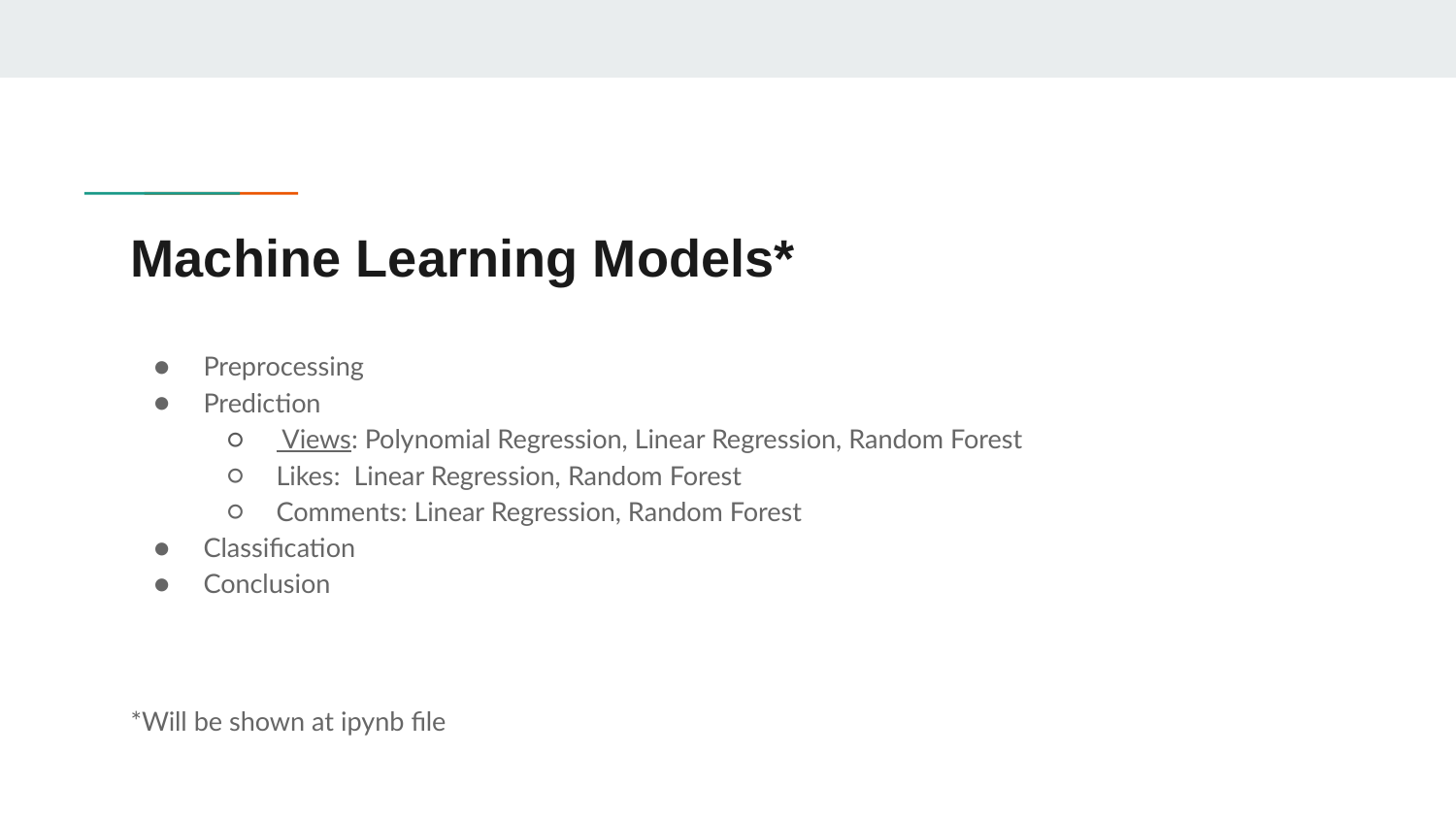

# Machine Learning Models*
Preprocessing
Prediction
 Views: Polynomial Regression, Linear Regression, Random Forest
Likes:  Linear Regression, Random Forest
Comments: Linear Regression, Random Forest
Classification
Conclusion

*Will be shown at ipynb file